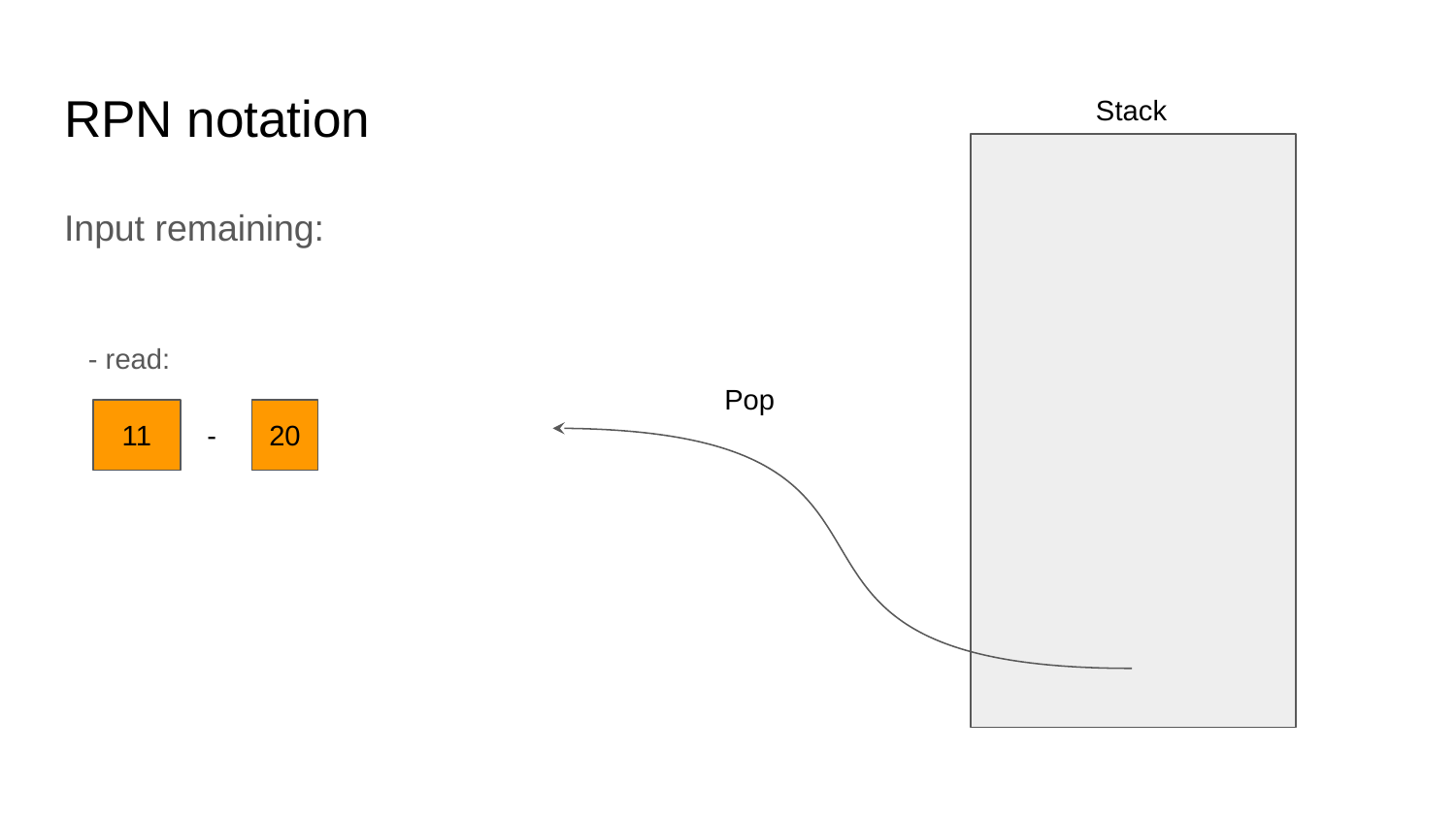

# RPN notation
Stack

Input remaining:

   - read:

Pop
11
20
-